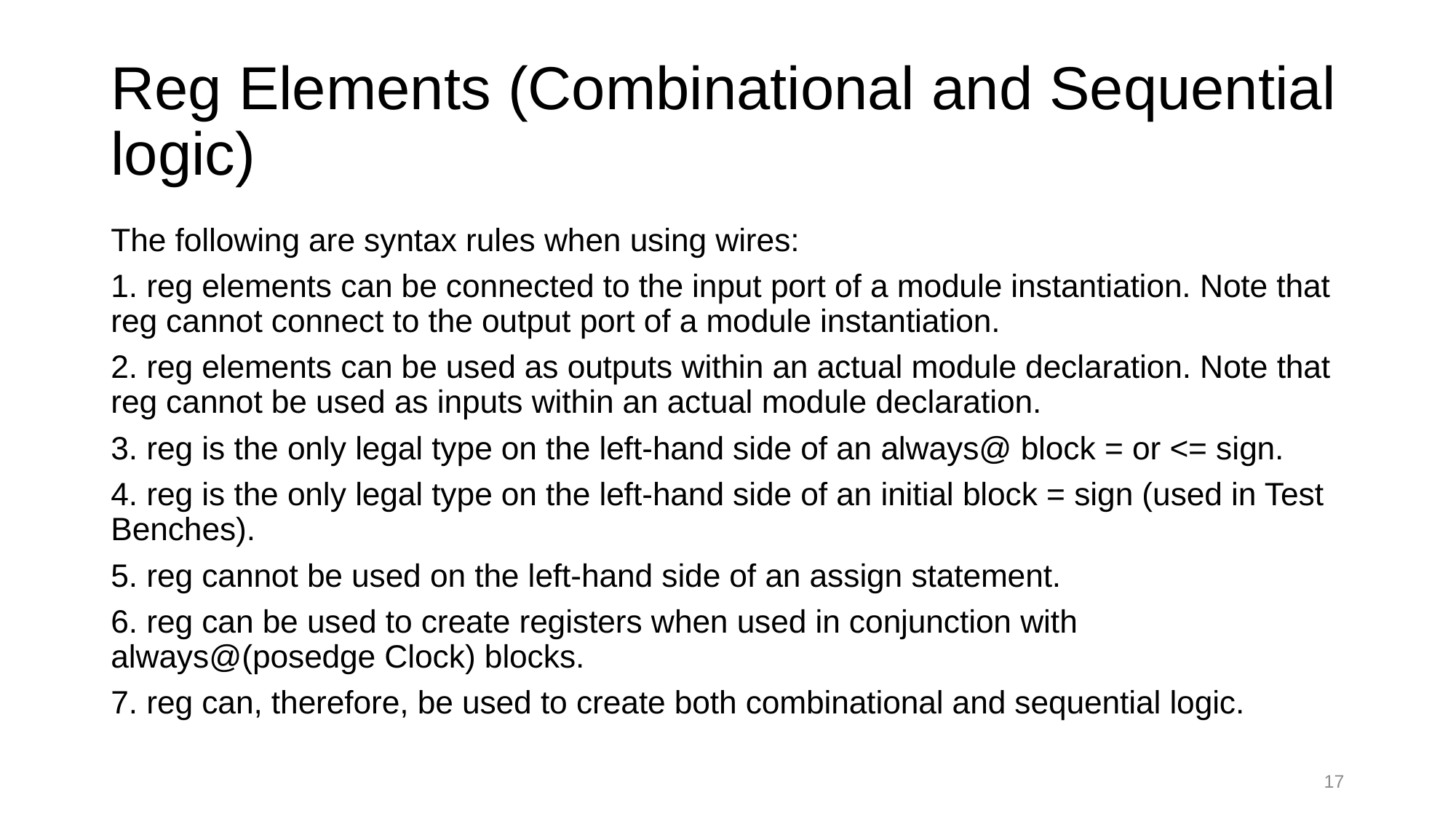

# Reg Elements (Combinational and Sequential logic)
The following are syntax rules when using wires:
1. reg elements can be connected to the input port of a module instantiation. Note that reg cannot connect to the output port of a module instantiation.
2. reg elements can be used as outputs within an actual module declaration. Note that reg cannot be used as inputs within an actual module declaration.
3. reg is the only legal type on the left-hand side of an always@ block = or <= sign.
4. reg is the only legal type on the left-hand side of an initial block = sign (used in Test Benches).
5. reg cannot be used on the left-hand side of an assign statement.
6. reg can be used to create registers when used in conjunction with always@(posedge Clock) blocks.
7. reg can, therefore, be used to create both combinational and sequential logic.
17